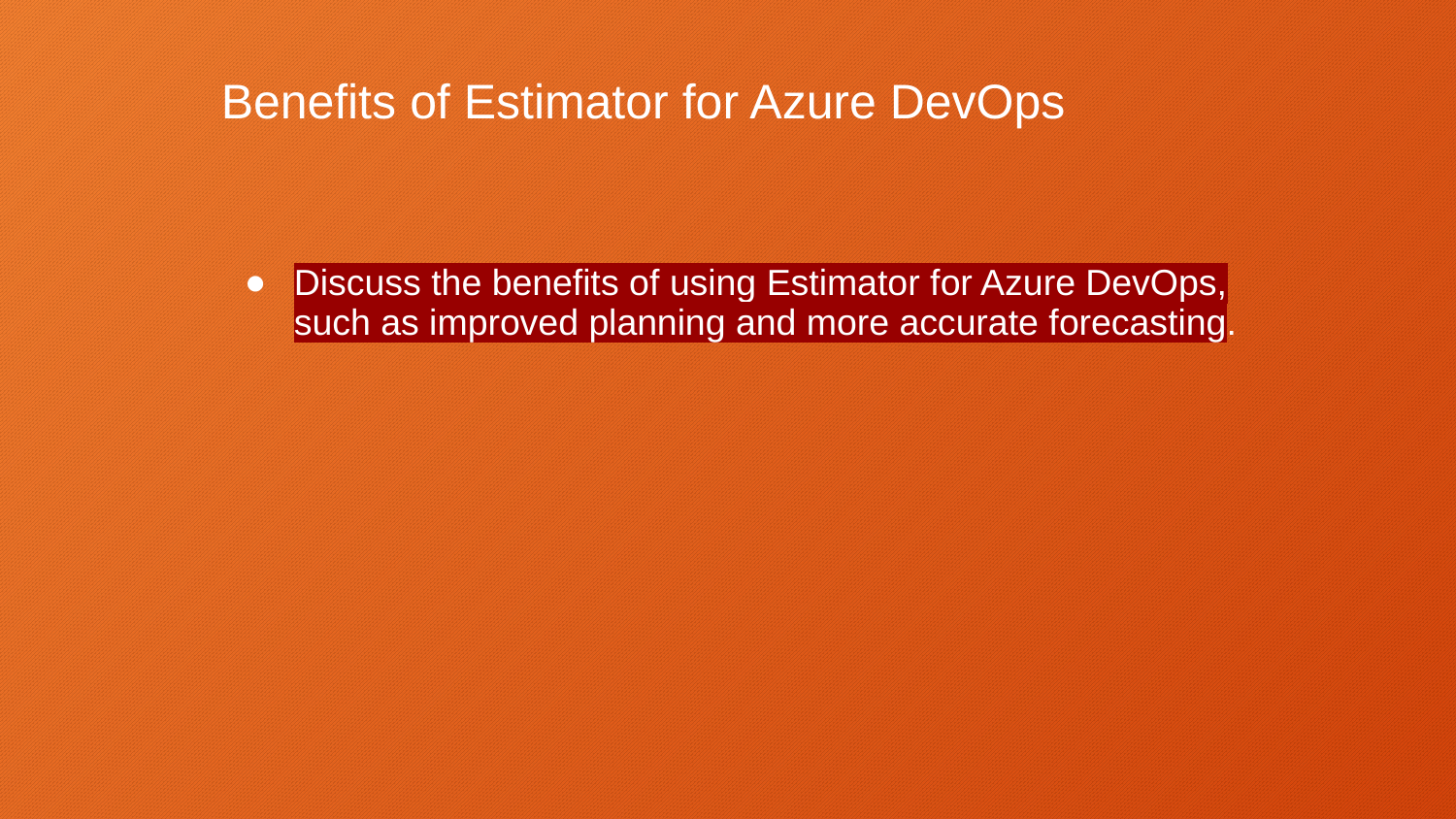

# Benefits of Estimator for Azure DevOps
Discuss the benefits of using Estimator for Azure DevOps, such as improved planning and more accurate forecasting.